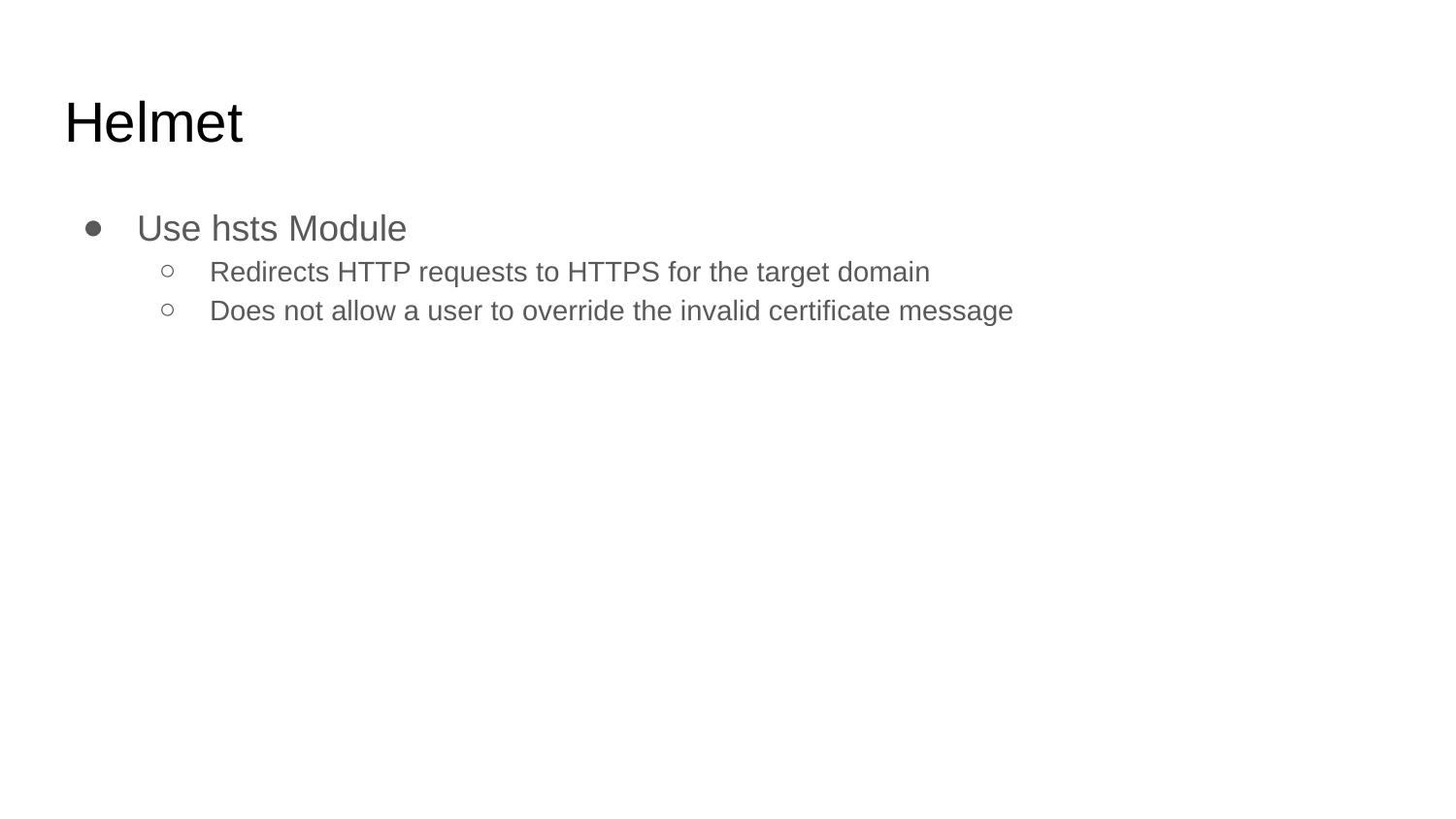

# Helmet
Use hsts Module
Redirects HTTP requests to HTTPS for the target domain
Does not allow a user to override the invalid certificate message